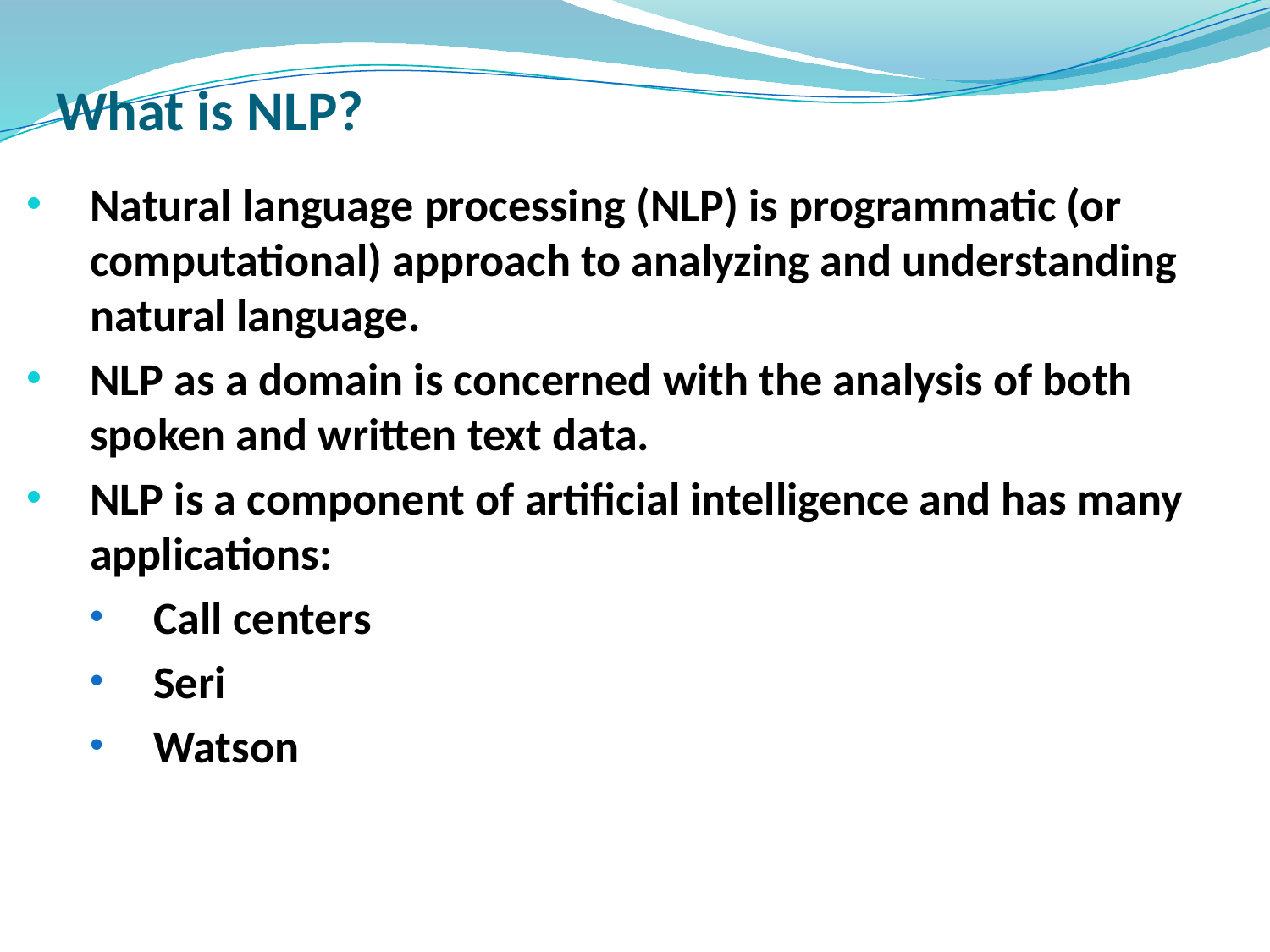

What is NLP?
Natural language processing (NLP) is programmatic (or computational) approach to analyzing and understanding natural language.
NLP as a domain is concerned with the analysis of both spoken and written text data.
NLP is a component of artificial intelligence and has many applications:
Call centers
Seri
Watson